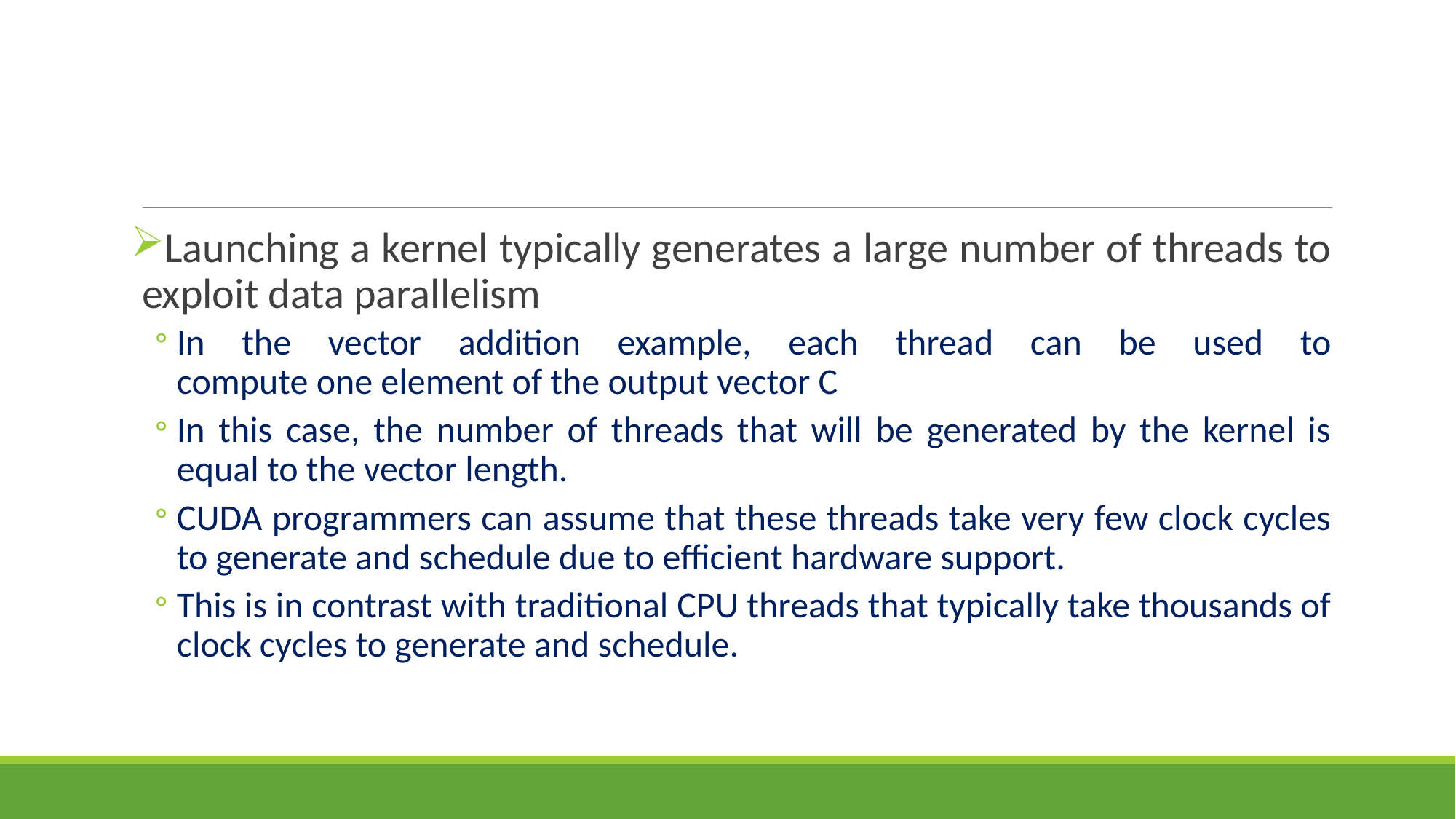

#
Launching a kernel typically generates a large number of threads to exploit data parallelism
In the vector addition example, each thread can be used to
compute one element of the output vector C
In this case, the number of threads that will be generated by the kernel is equal to the vector length.
CUDA programmers can assume that these threads take very few clock cycles to generate and schedule due to efficient hardware support.
This is in contrast with traditional CPU threads that typically take thousands of clock cycles to generate and schedule.